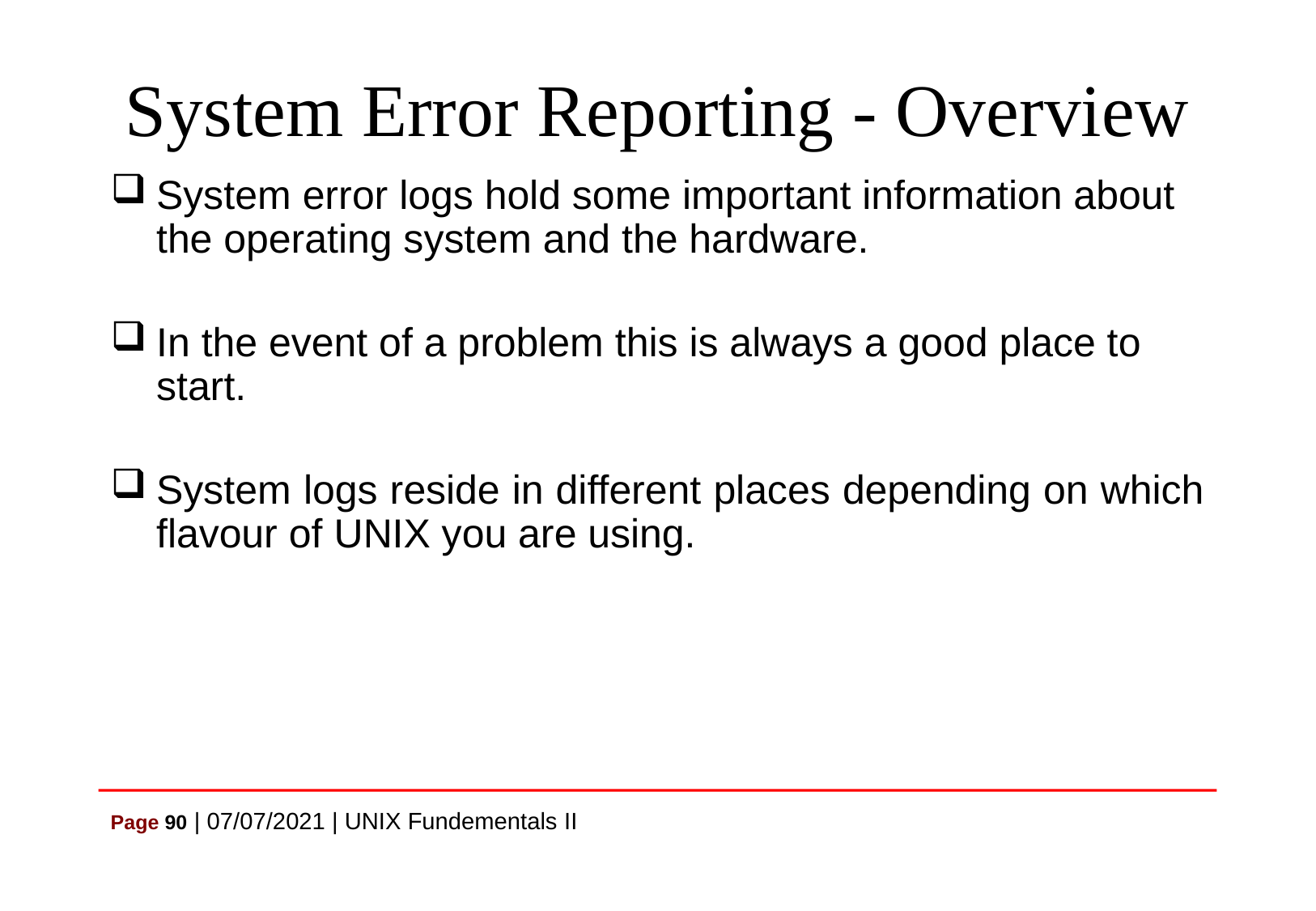

# System Error Reporting - Overview
System error logs hold some important information about the operating system and the hardware.

In the event of a problem this is always a good place to start.

System logs reside in different places depending on which flavour of UNIX you are using.
Page 90 | 07/07/2021 | UNIX Fundementals II